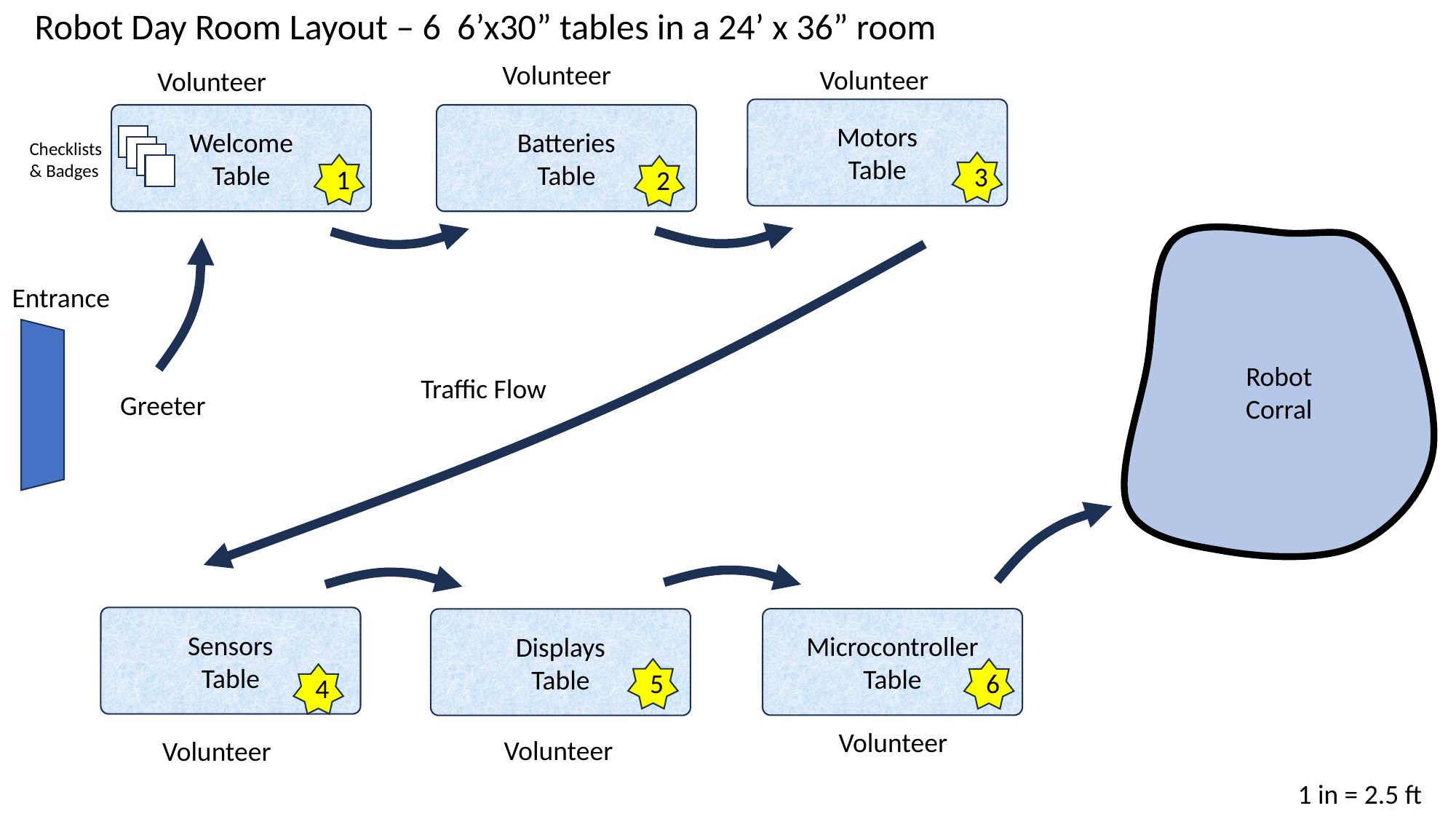

# Robot Day Room Layout – 6  6’x30” tables in a 24’ x 36” room
Volunteer
Volunteer
Volunteer
Motors
Table
Welcome
Table
Batteries
Table

Checklists
& Badges

3
1

2

Robot
Corral

Entrance
Traffic Flow
Greeter

Sensors
Table
Microcontroller
Table
Displays
Table
5
6
4
Volunteer
Volunteer
Volunteer
1 in = 2.5 ft